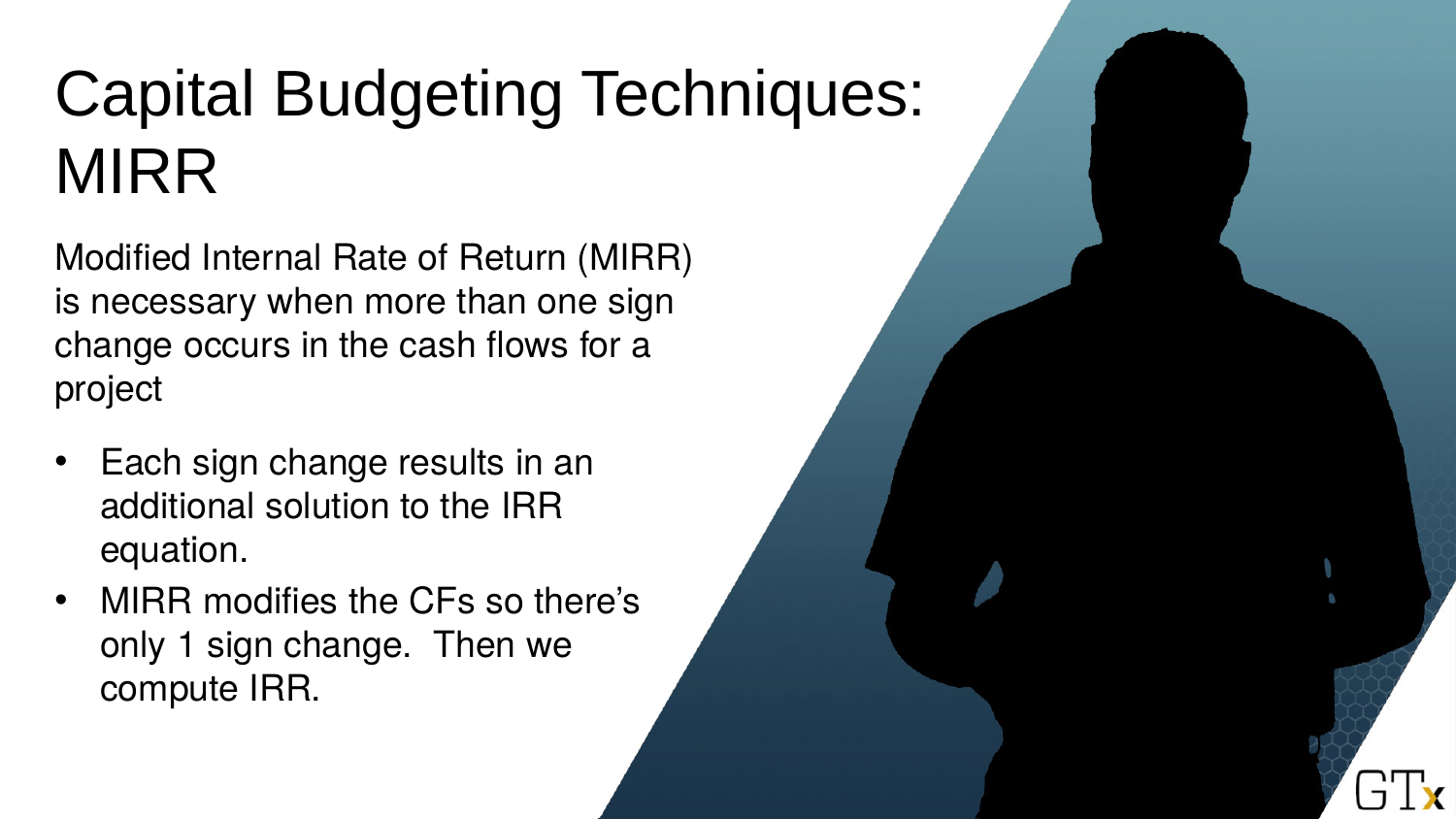

# Capital Budgeting Techniques: MIRR
Modified Internal Rate of Return (MIRR) is necessary when more than one sign change occurs in the cash flows for a project

Each sign change results in an additional solution to the IRR equation.
MIRR modifies the CFs so there’s only 1 sign change.  Then we compute IRR.